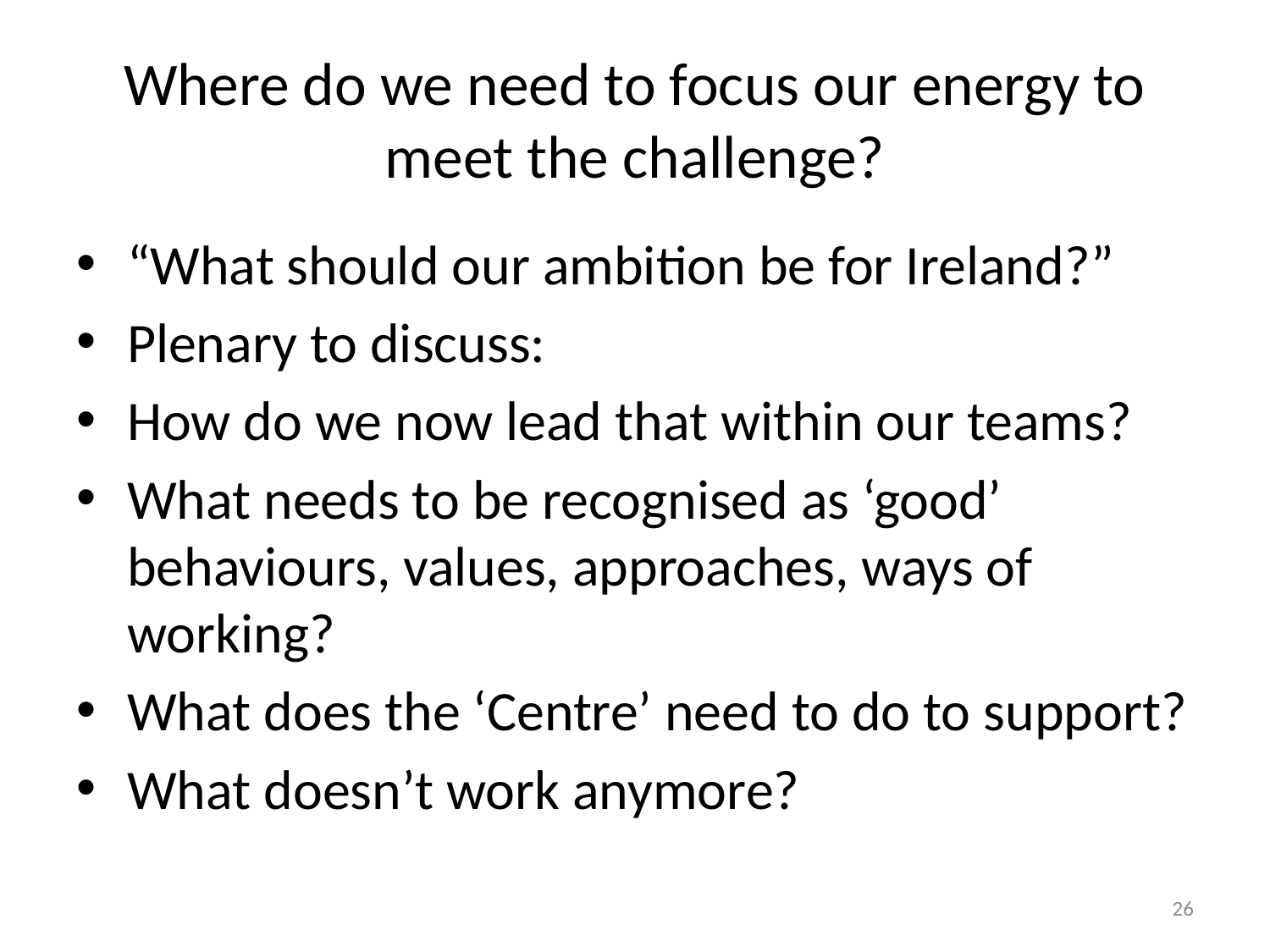

# Where do we need to focus our energy to meet the challenge?
“What should our ambition be for Ireland?”
Plenary to discuss:
How do we now lead that within our teams?
What needs to be recognised as ‘good’ behaviours, values, approaches, ways of working?
What does the ‘Centre’ need to do to support?
What doesn’t work anymore?
26